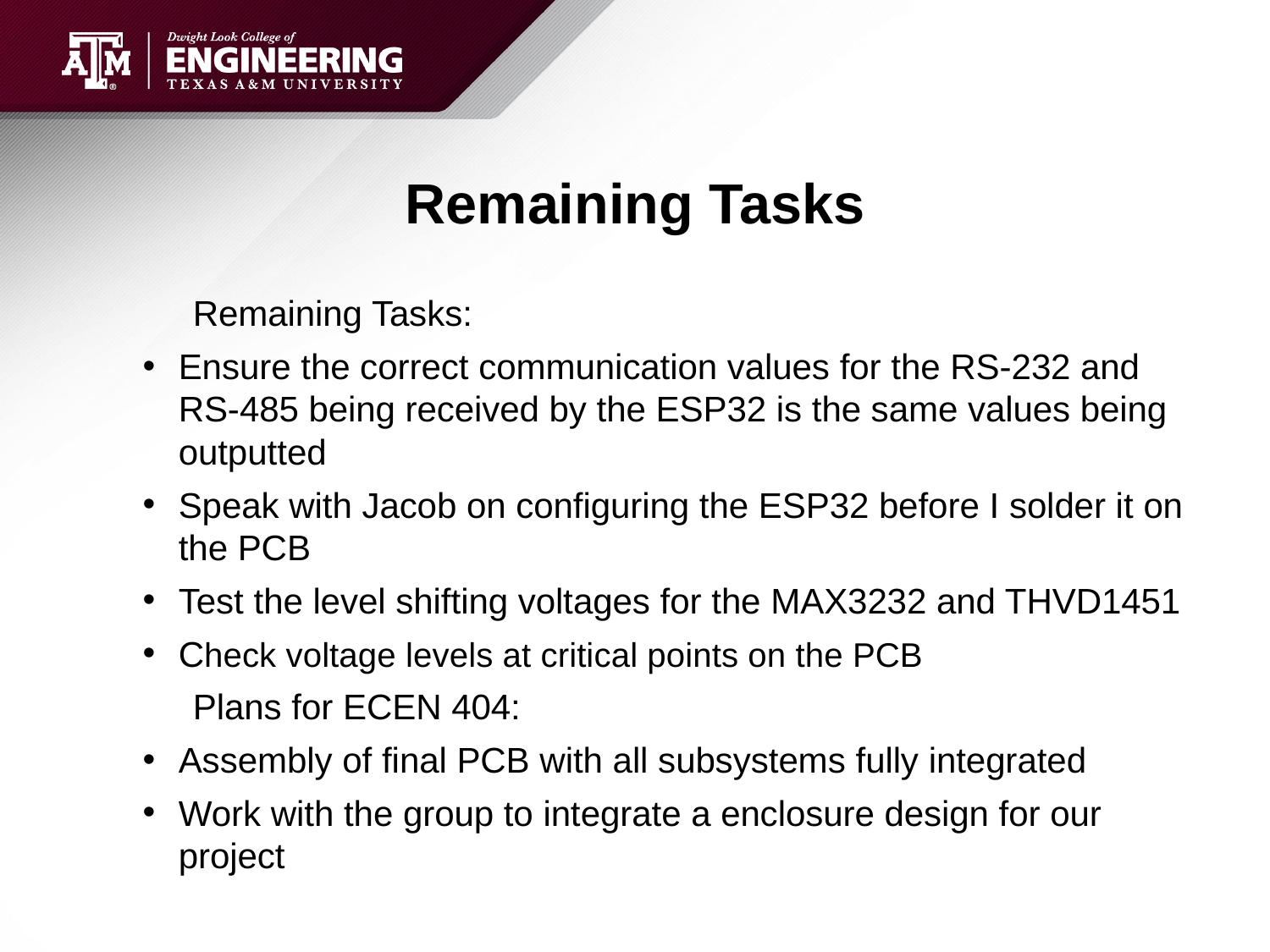

# Remaining Tasks
	Remaining Tasks:
Ensure the correct communication values for the RS-232 and RS-485 being received by the ESP32 is the same values being outputted
Speak with Jacob on configuring the ESP32 before I solder it on the PCB
Test the level shifting voltages for the MAX3232 and THVD1451
Check voltage levels at critical points on the PCB
	Plans for ECEN 404:
Assembly of final PCB with all subsystems fully integrated
Work with the group to integrate a enclosure design for our project